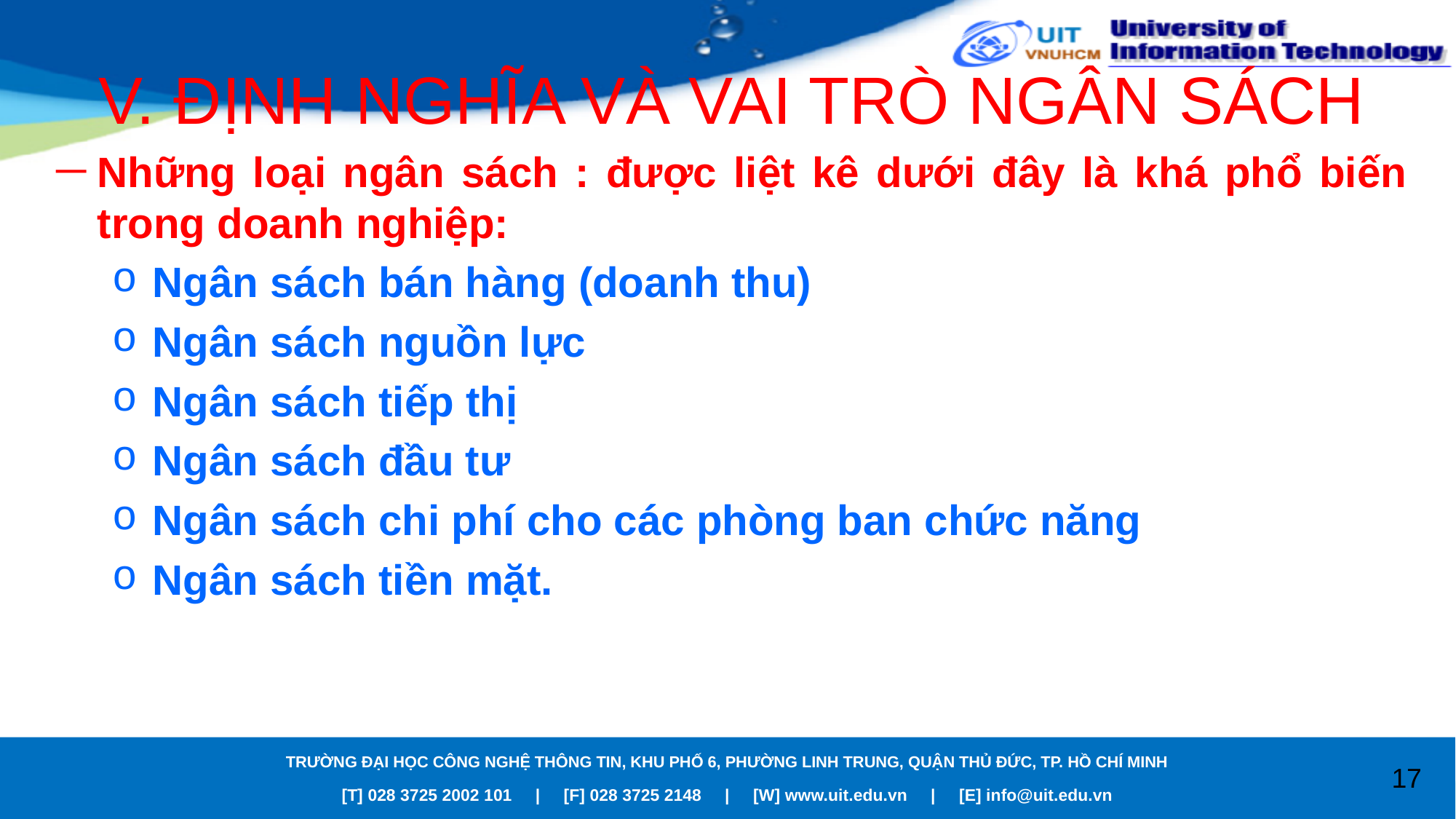

# V. ĐỊNH NGHĨA VÀ VAI TRÒ NGÂN SÁCH
Những loại ngân sách : được liệt kê dưới đây là khá phổ biến trong doanh nghiệp:
Ngân sách bán hàng (doanh thu)
Ngân sách nguồn lực
Ngân sách tiếp thị
Ngân sách đầu tư
Ngân sách chi phí cho các phòng ban chức năng
Ngân sách tiền mặt.